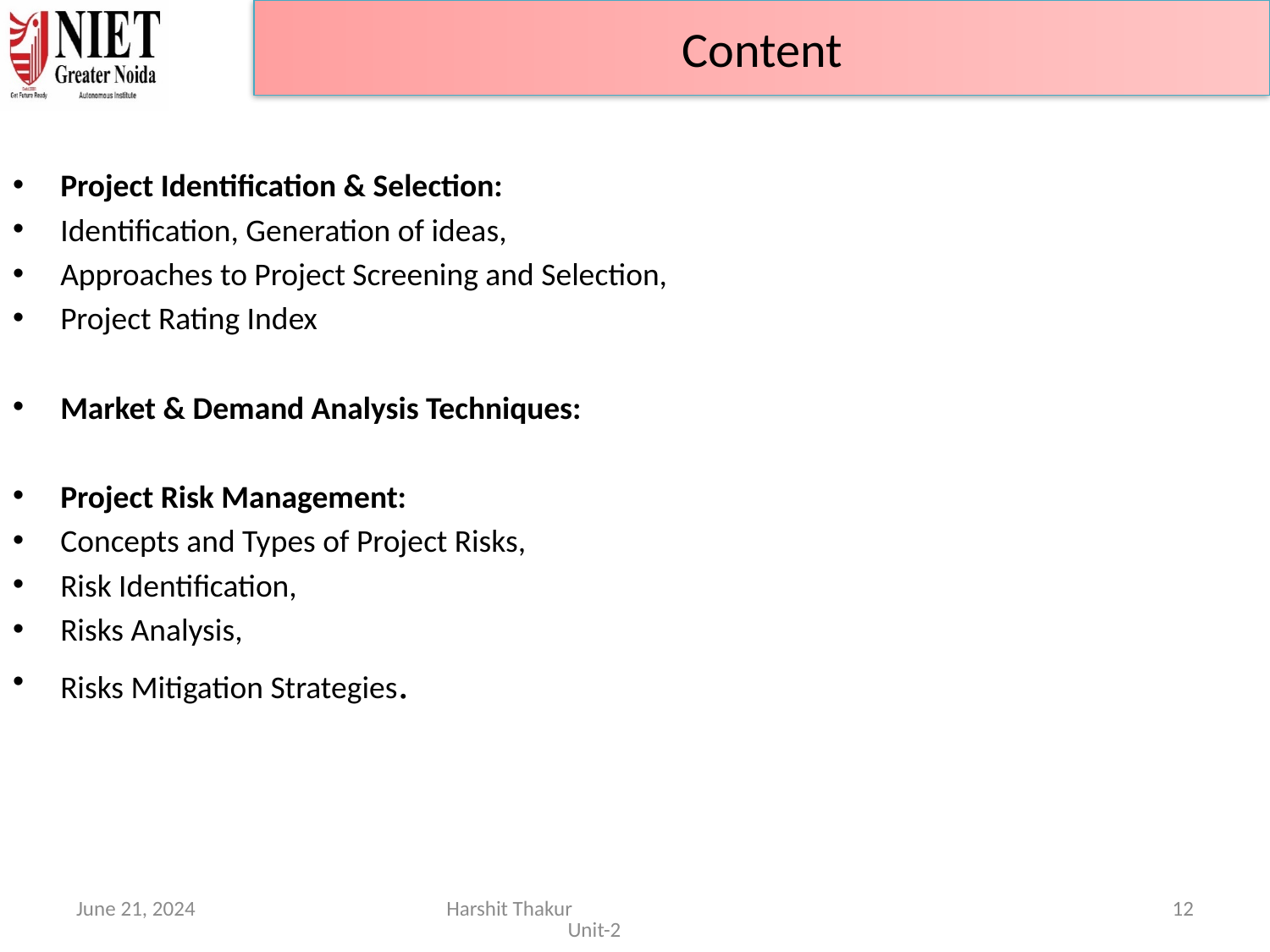

Content
Project Identification & Selection:
Identification, Generation of ideas,
Approaches to Project Screening and Selection,
Project Rating Index

Market & Demand Analysis Techniques:

Project Risk Management:
Concepts and Types of Project Risks,
Risk Identification,
Risks Analysis,
Risks Mitigation Strategies.
June 21, 2024
Harshit Thakur                                                                            Unit-2
12